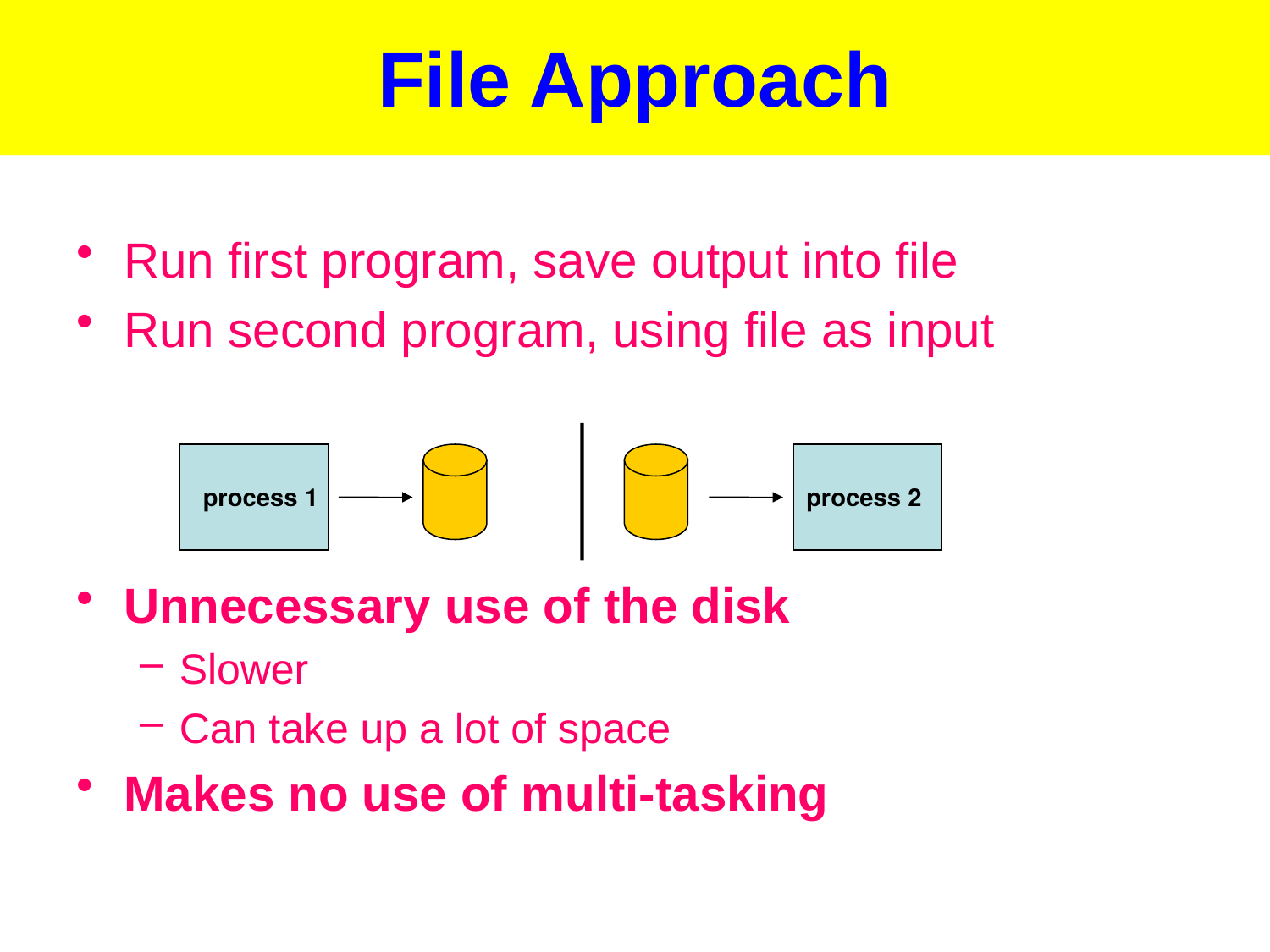

# File Approach
Run first program, save output into file
Run second program, using file as input

Unnecessary use of the disk
Slower
Can take up a lot of space
Makes no use of multi-tasking

process 1
process 2